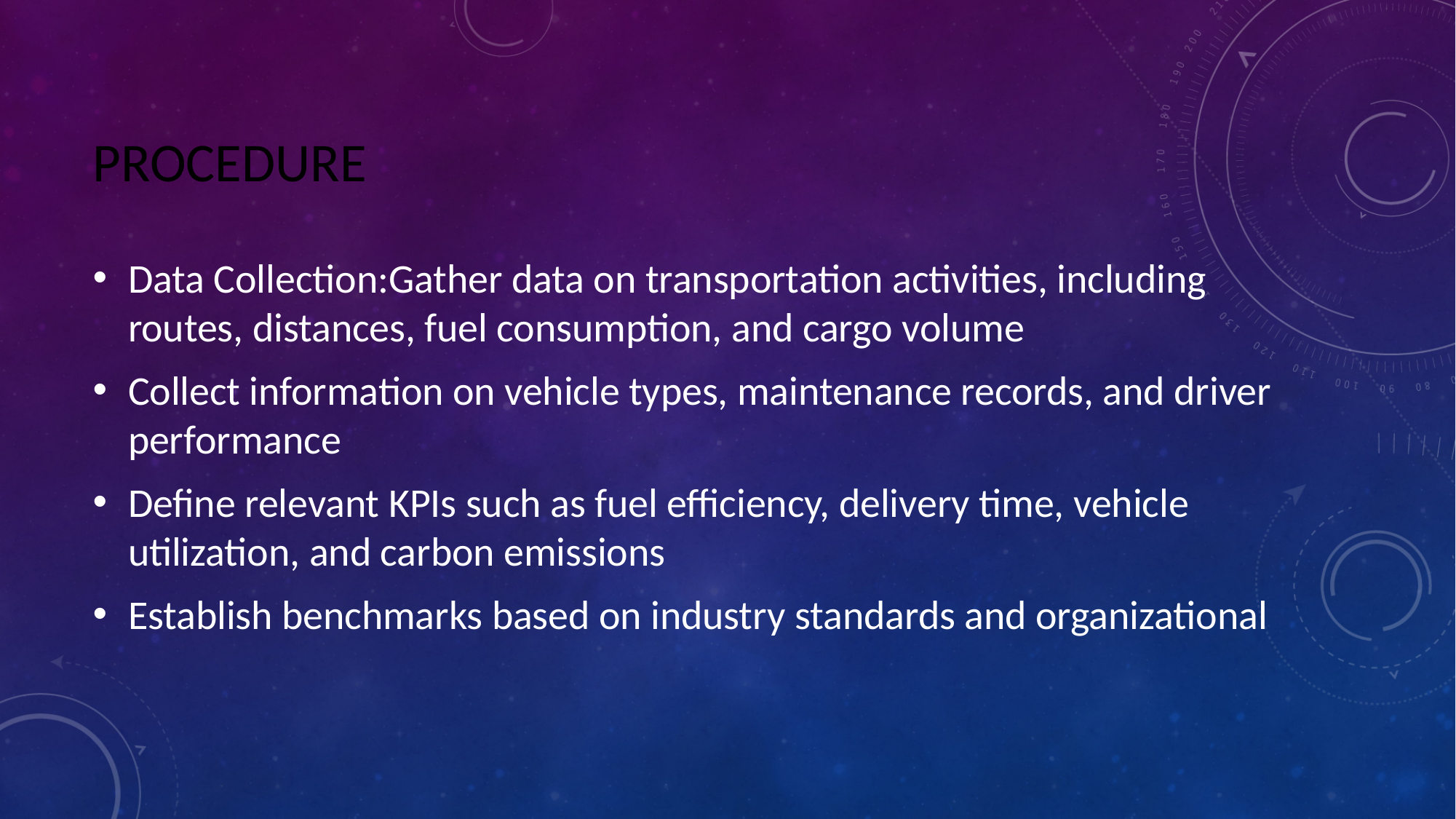

# Procedure
Data Collection:Gather data on transportation activities, including routes, distances, fuel consumption, and cargo volume
Collect information on vehicle types, maintenance records, and driver performance
Define relevant KPIs such as fuel efficiency, delivery time, vehicle utilization, and carbon emissions
Establish benchmarks based on industry standards and organizational